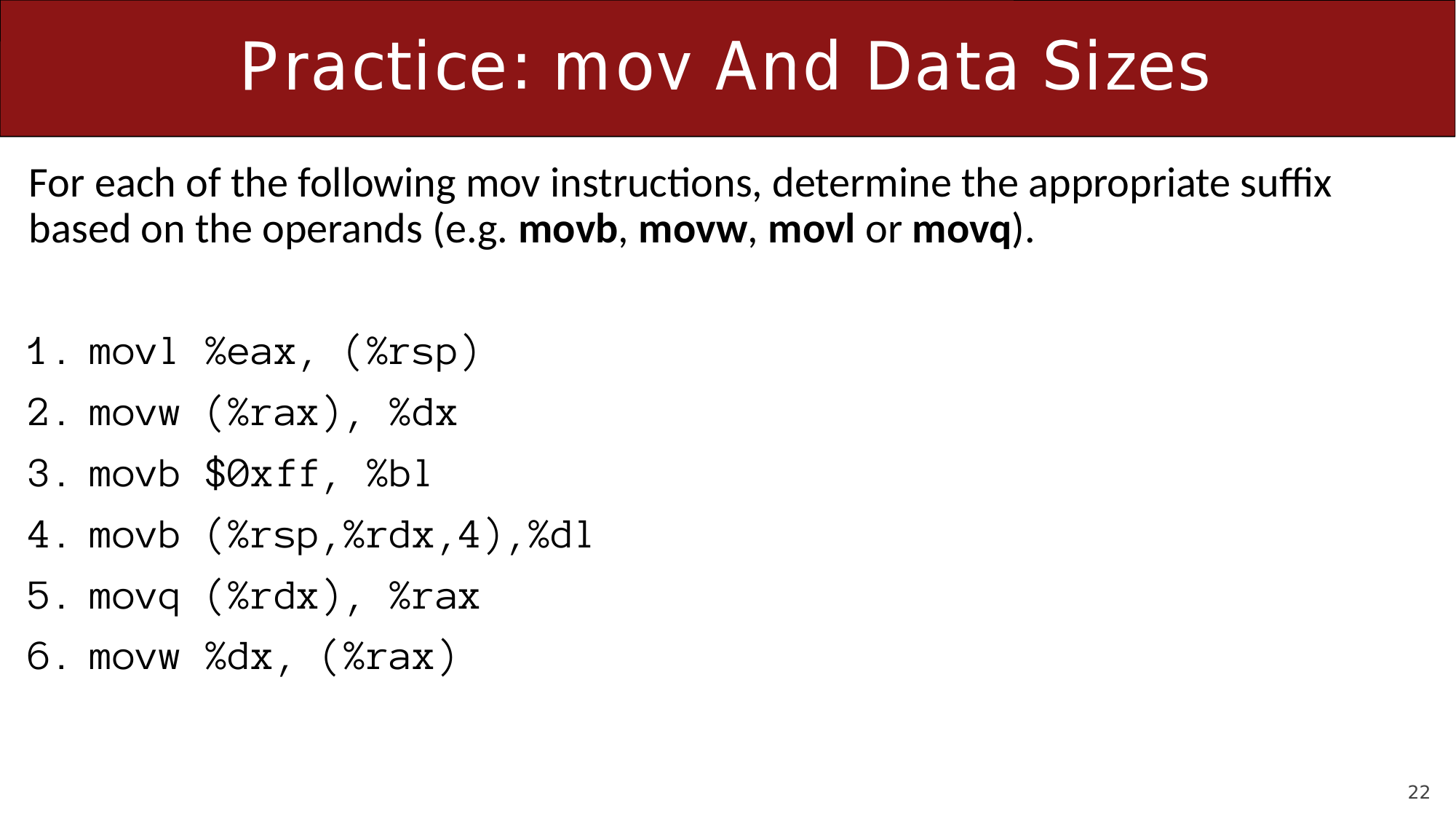

# Practice: mov And Data Sizes
For each of the following mov instructions, determine the appropriate suffix based on the operands (e.g. movb, movw, movl or movq).

movl %eax, (%rsp)
movw (%rax), %dx
movb $0xff, %bl
movb (%rsp,%rdx,4),%dl
movq (%rdx), %rax
movw %dx, (%rax)